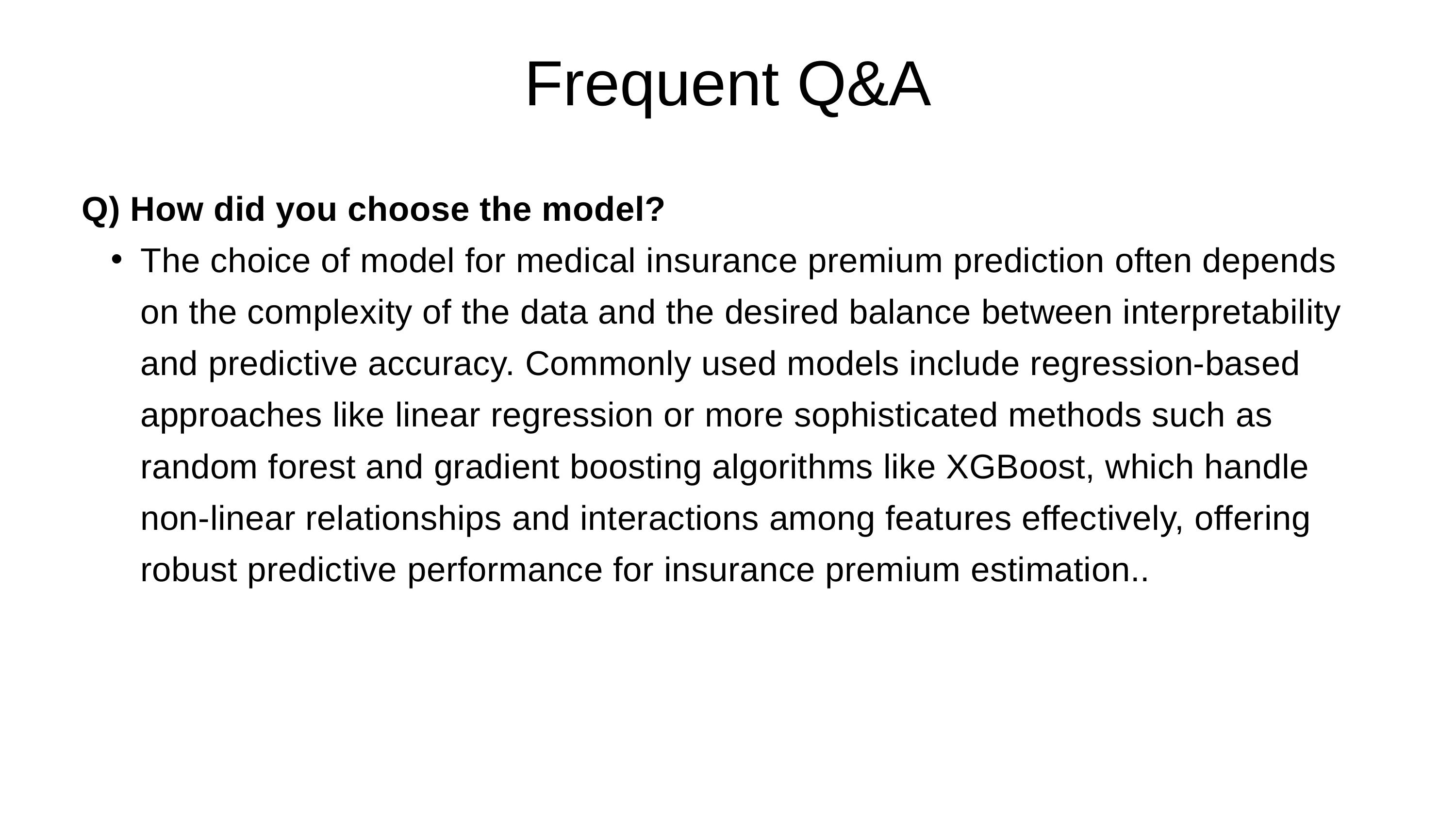

Frequent Q&A
Q) How did you choose the model?
The choice of model for medical insurance premium prediction often depends on the complexity of the data and the desired balance between interpretability and predictive accuracy. Commonly used models include regression-based approaches like linear regression or more sophisticated methods such as random forest and gradient boosting algorithms like XGBoost, which handle non-linear relationships and interactions among features effectively, offering robust predictive performance for insurance premium estimation..